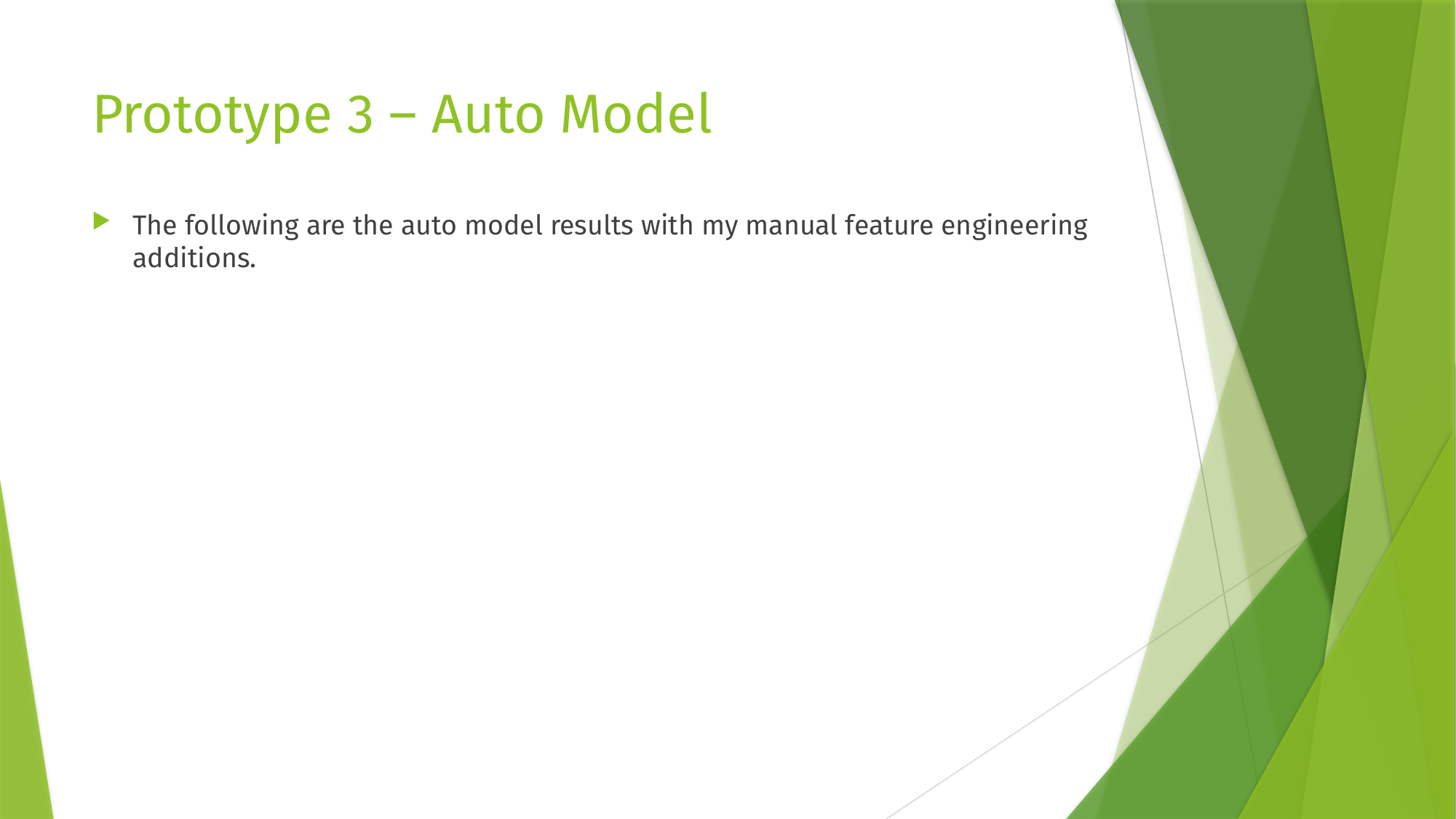

# Prototype 3 – Auto Model
The following are the auto model results with my manual feature engineering additions.